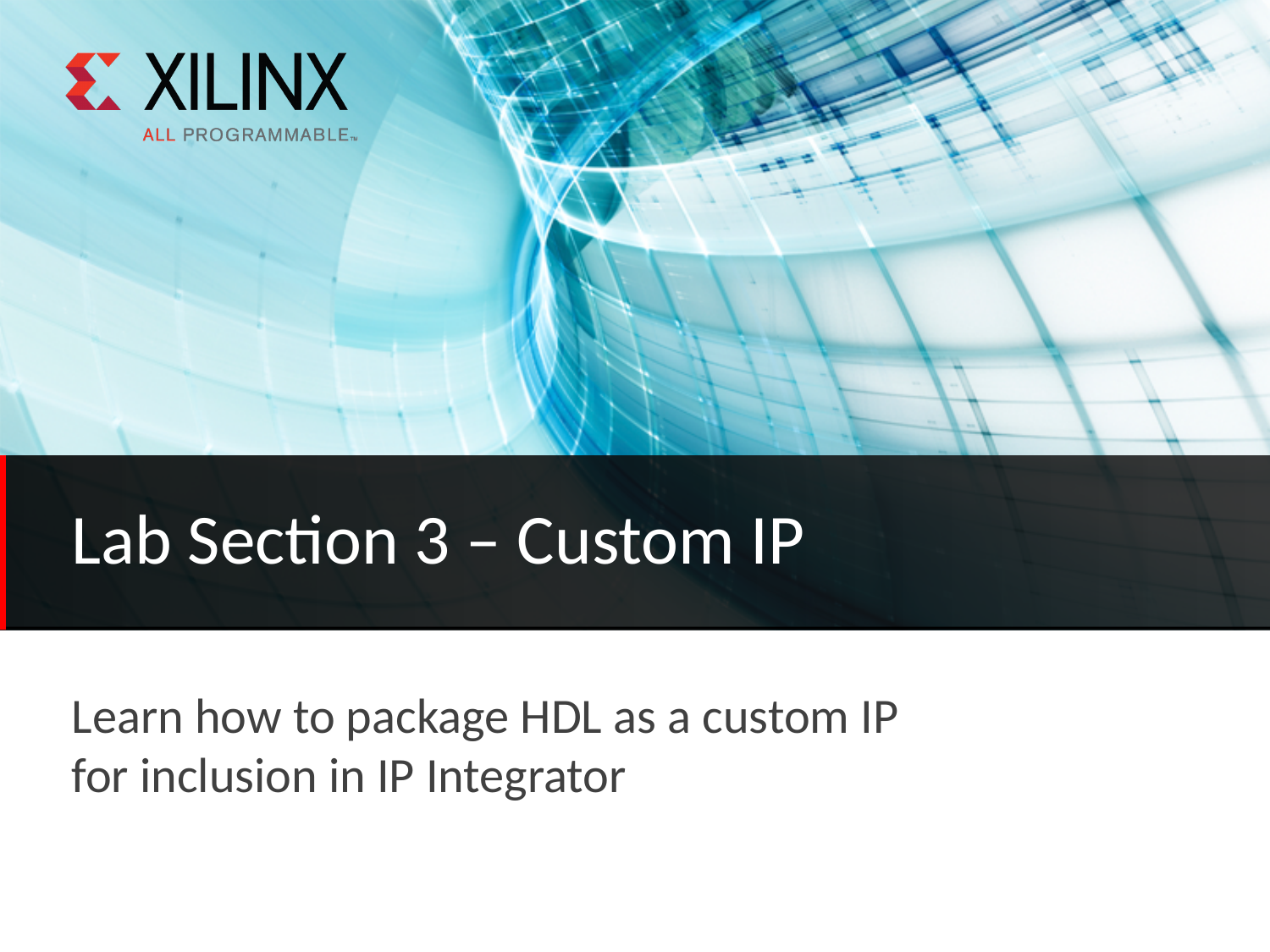

Lab Section 3 – Custom IP
Learn how to package HDL as a custom IP for inclusion in IP Integrator